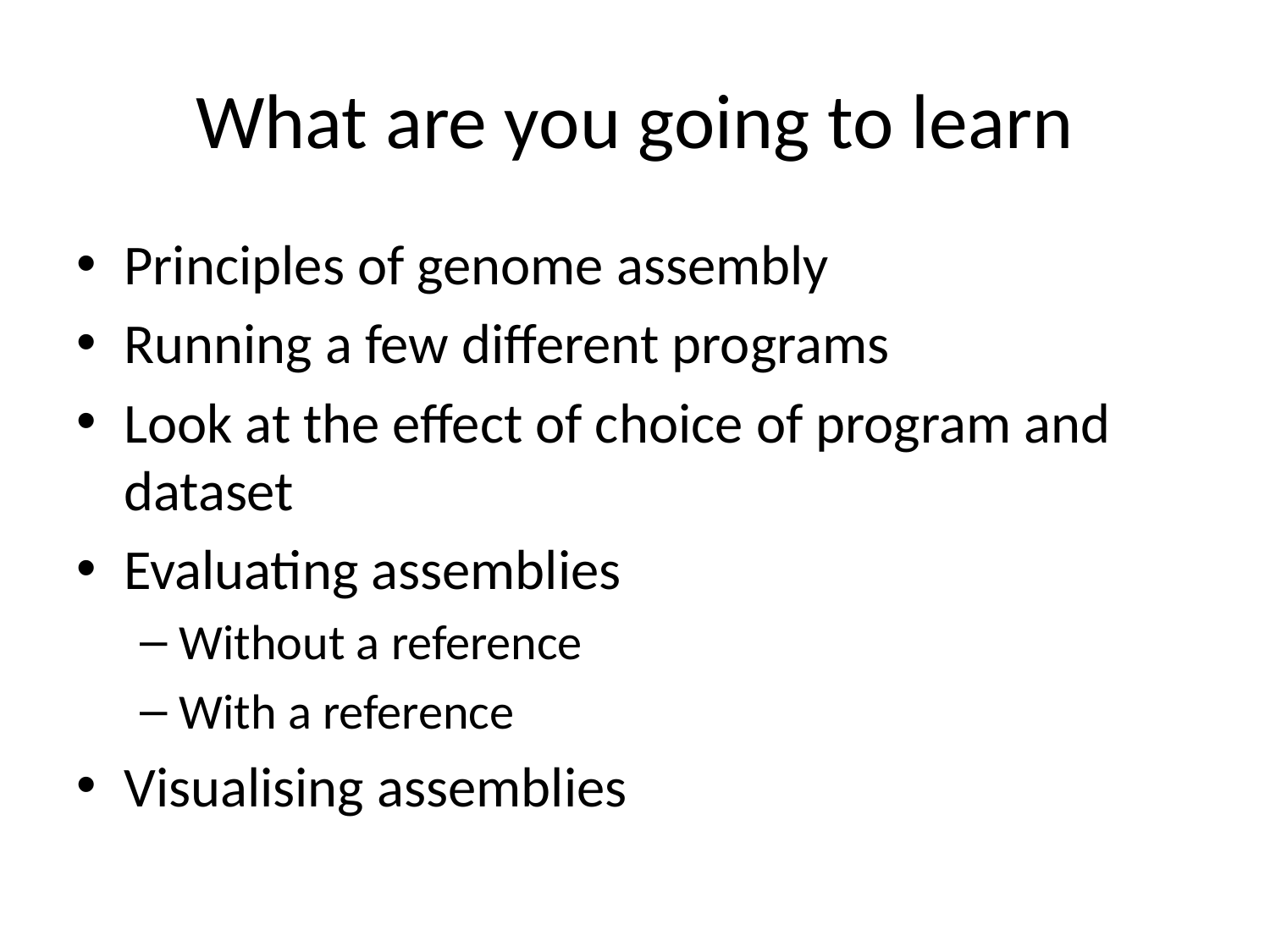

# What are you going to learn
Principles of genome assembly
Running a few different programs
Look at the effect of choice of program and dataset
Evaluating assemblies
Without a reference
With a reference
Visualising assemblies